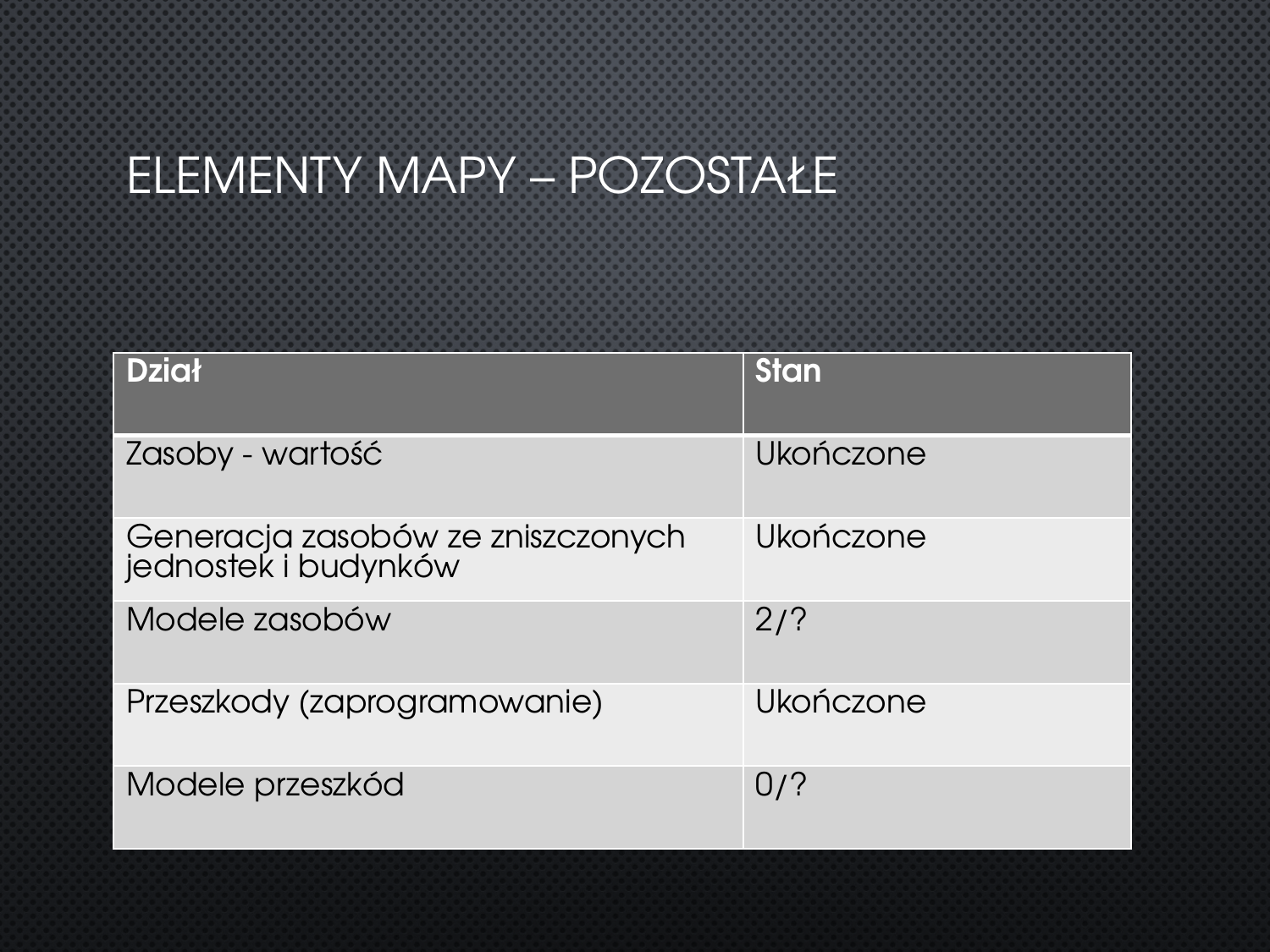

# Elementy Mapy – Pozostałe
| Dział | Stan |
| --- | --- |
| Zasoby - wartość | Ukończone |
| Generacja zasobów ze zniszczonych jednostek i budynków | Ukończone |
| Modele zasobów | 2/? |
| Przeszkody (zaprogramowanie) | Ukończone |
| Modele przeszkód | 0/? |